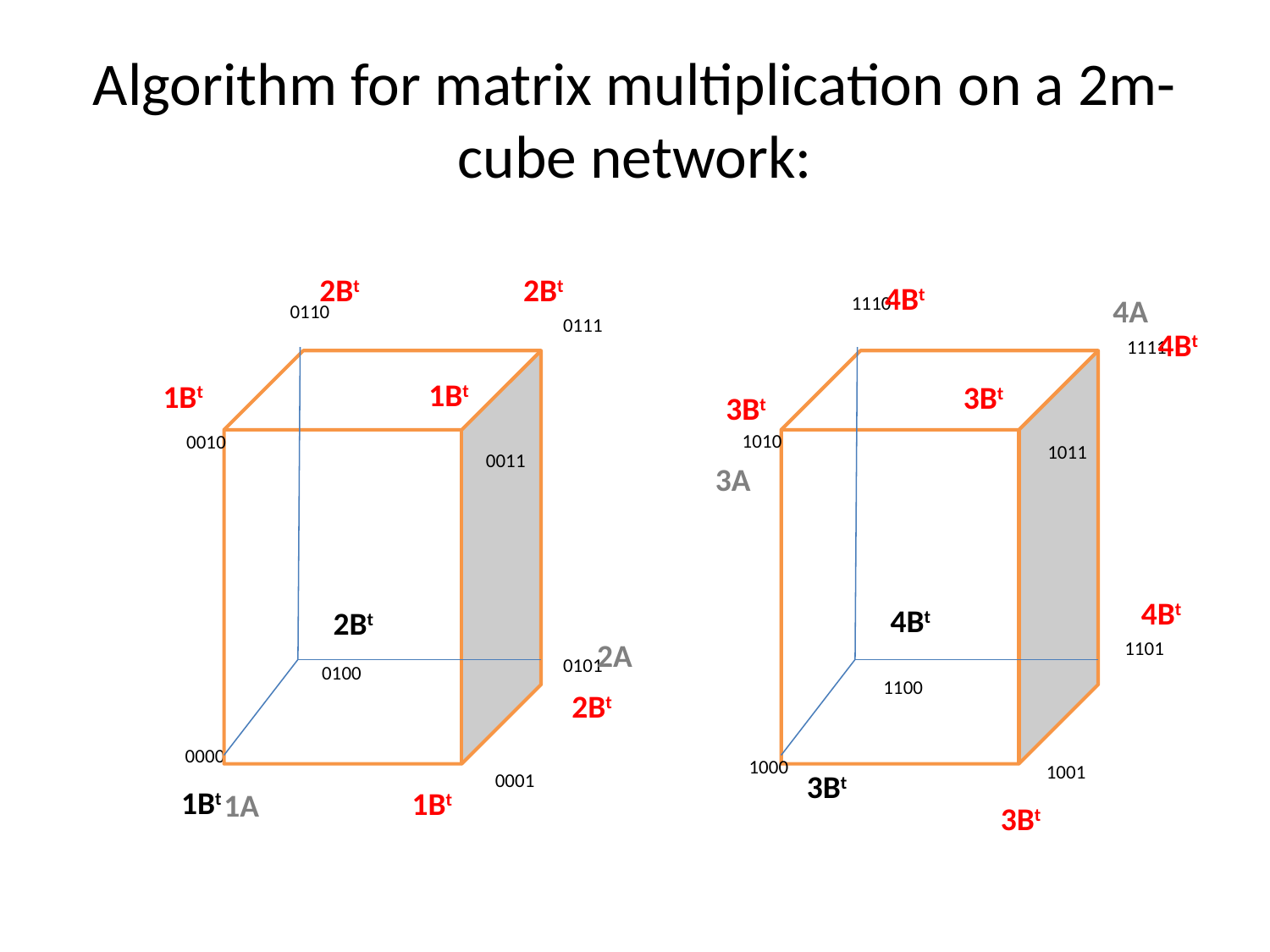

1110
0110
0111
1111

1010
0010
1011
0011
1101
0101
0100
1100
0000
1000
1001
0001

4Bt
2Bt
3Bt
1Bt
4A
# Algorithm for matrix multiplication on a 2m-cube network:
2Bt
2Bt
4Bt
4Bt
1Bt
1Bt
3Bt
3Bt
3A
4Bt
2A
2Bt
1Bt
1A
3Bt